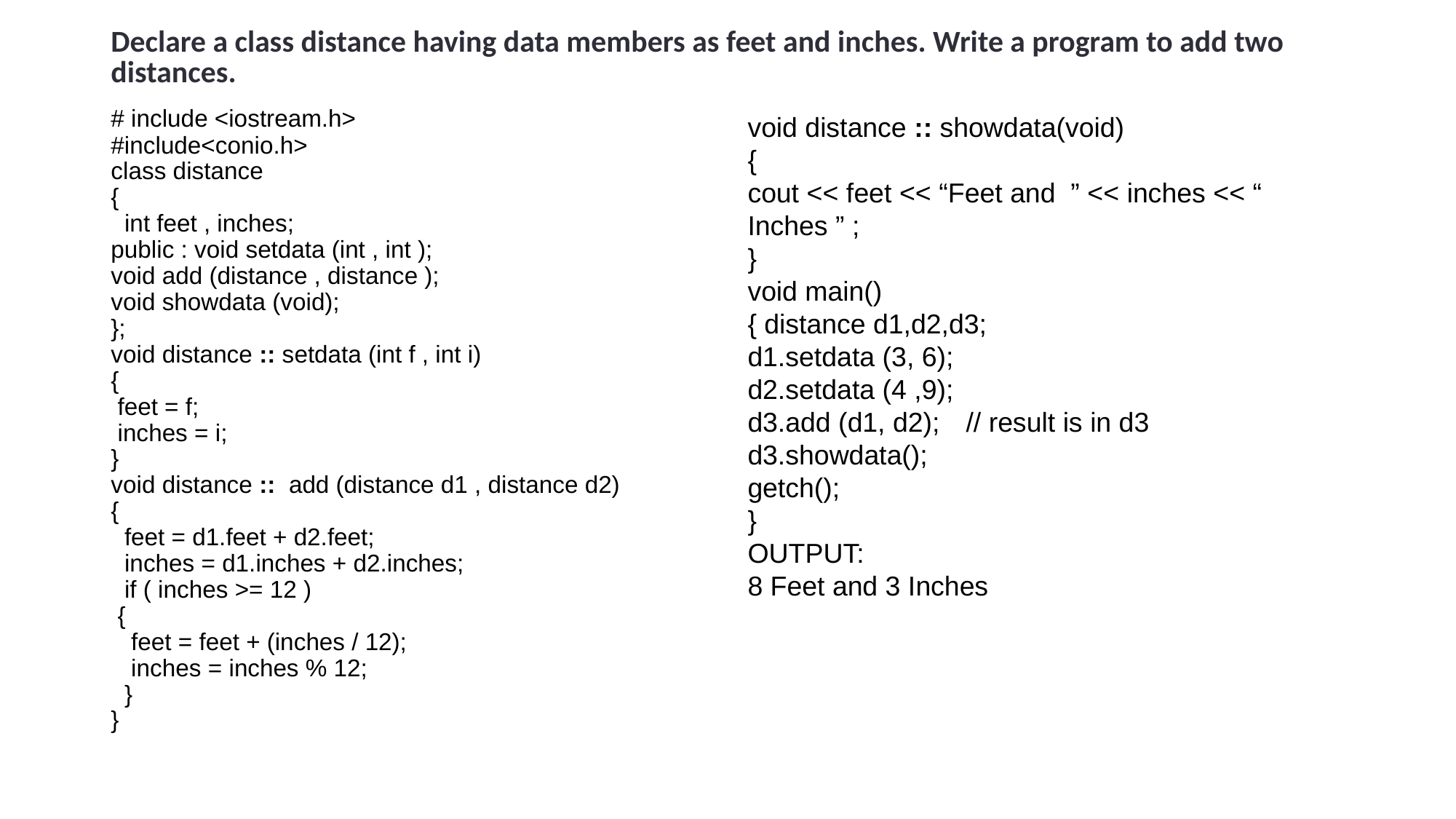

# Declare a class distance having data members as feet and inches. Write a program to add two distances.

# include <iostream.h>
#include<conio.h>
class distance
{
  int feet , inches;
public : void setdata (int , int );
void add (distance , distance );
void showdata (void);
};
void distance :: setdata (int f , int i)
{
 feet = f;
 inches = i;
}
void distance ::  add (distance d1 , distance d2)
{
  feet = d1.feet + d2.feet;
  inches = d1.inches + d2.inches;
  if ( inches >= 12 )
 {
   feet = feet + (inches / 12);
   inches = inches % 12;
  }
}

void distance :: showdata(void)
{
cout << feet << “Feet and  ” << inches << “ Inches ” ;
}
void main()
{ distance d1,d2,d3;
d1.setdata (3, 6);
d2.setdata (4 ,9);
d3.add (d1, d2);	// result is in d3
d3.showdata();
getch();
}
OUTPUT:
8 Feet and 3 Inches